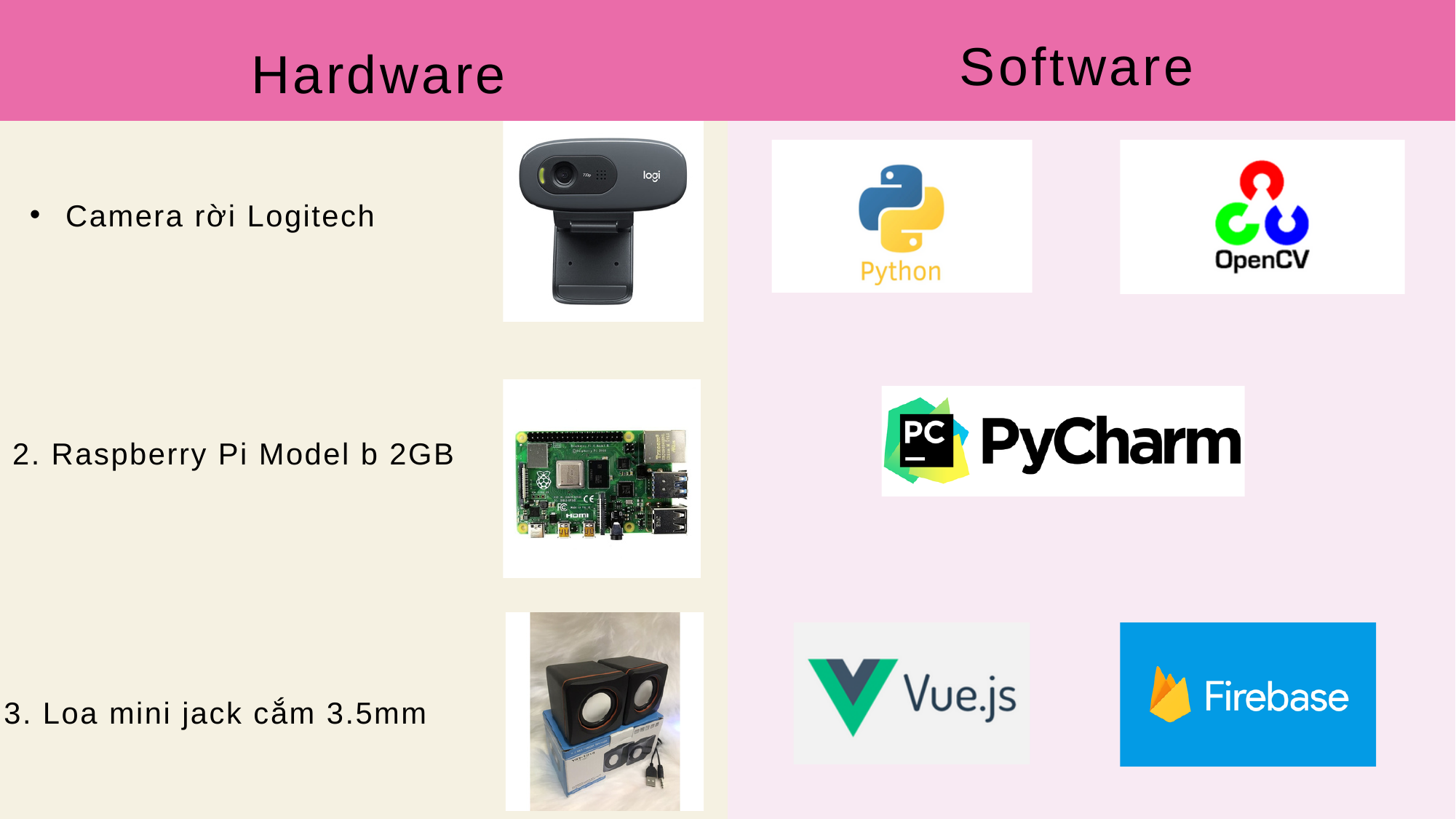

Software
Hardware

 Camera rời Logitech

2. Raspberry Pi Model b 2GB

3. Loa mini jack cắm 3.5mm